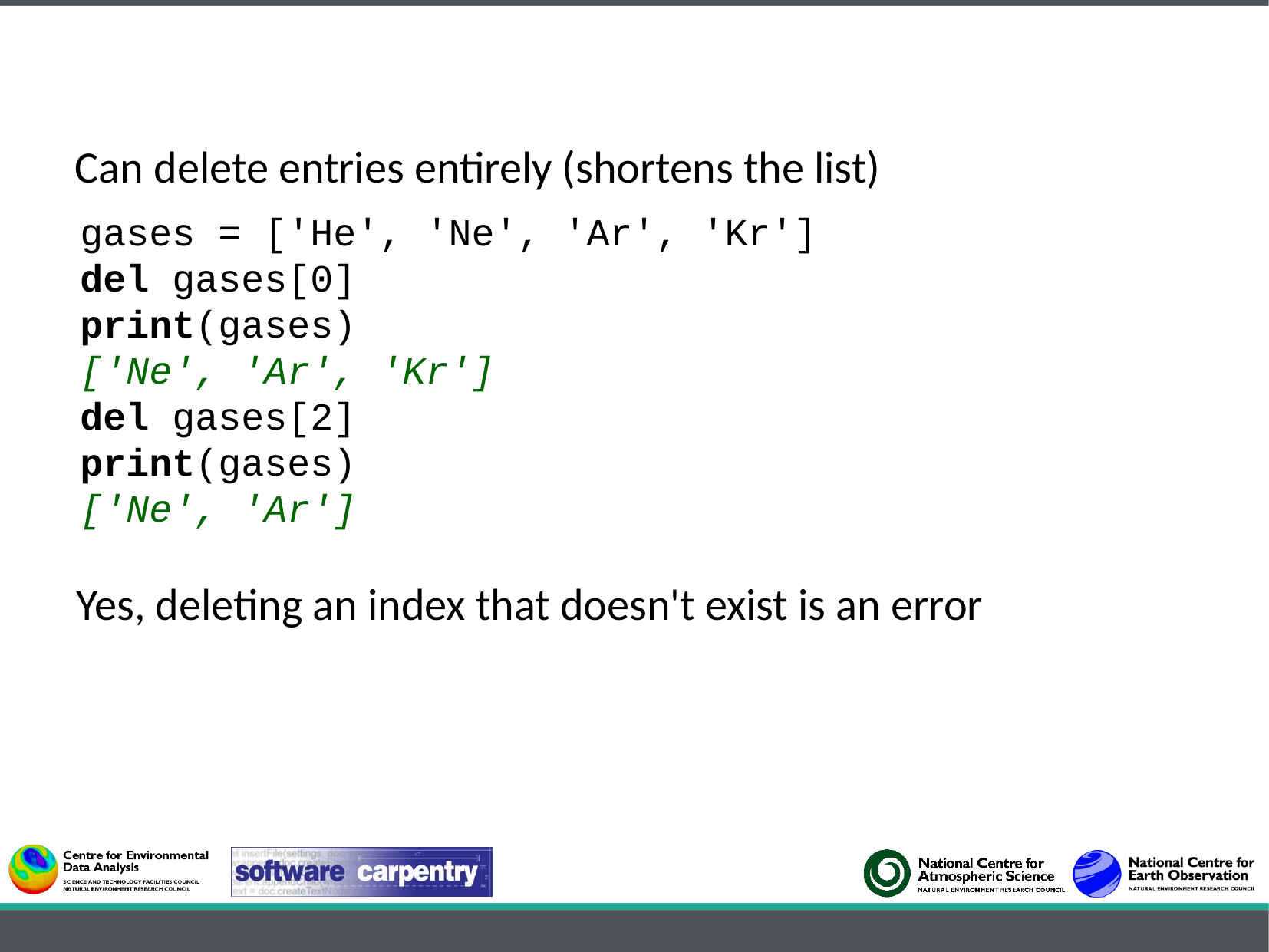

Can delete entries entirely (shortens the list)
gases = ['He', 'Ne', 'Ar', 'Kr']
del gases[0]
print(gases)
['Ne', 'Ar', 'Kr']
del gases[2]
print(gases)
['Ne', 'Ar']
Yes, deleting an index that doesn't exist is an error